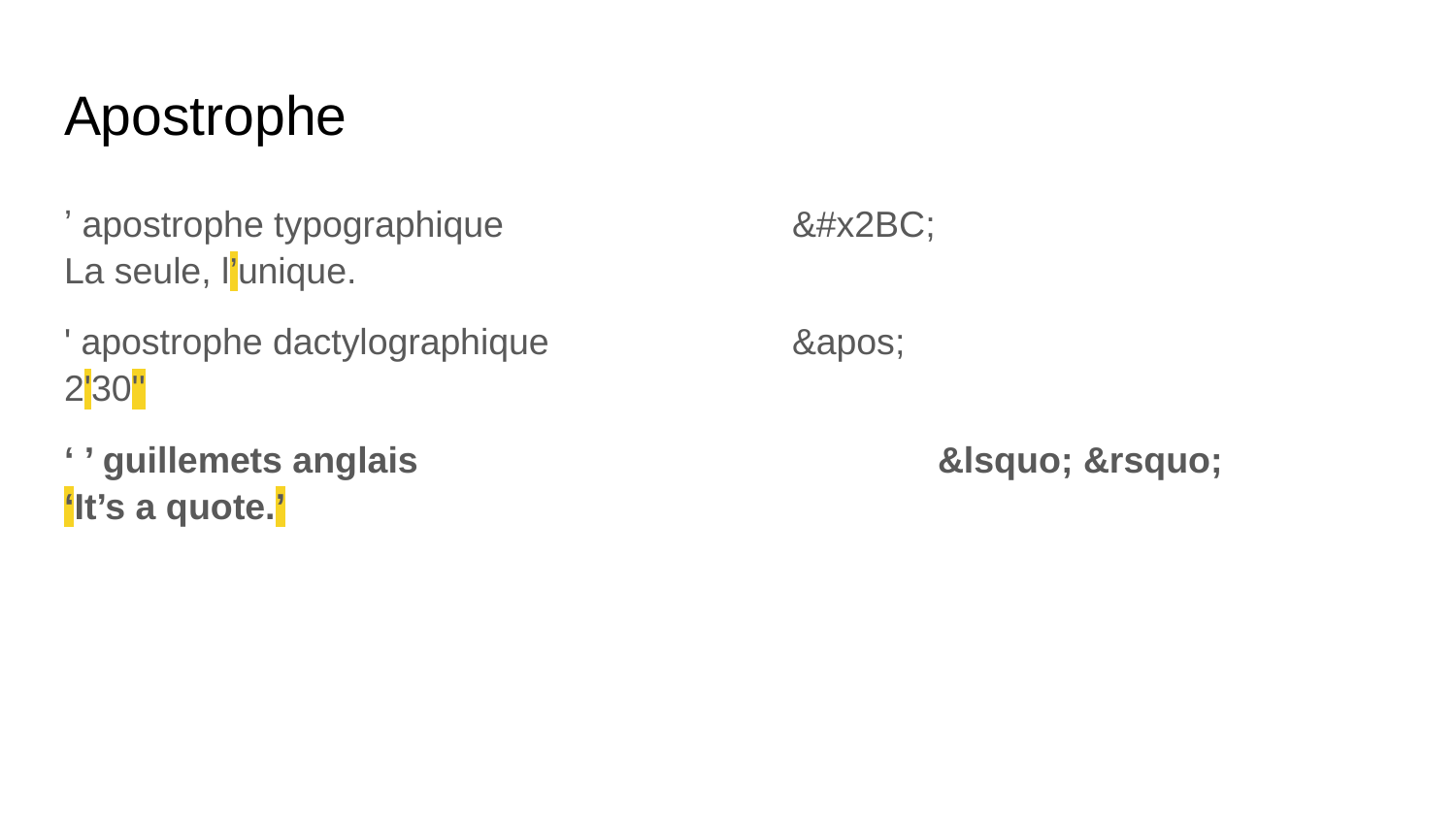

# Apostrophe
ʼ apostrophe typographique 		&#x2BC;				La seule, l’unique.
' apostrophe dactylographique		&apos;				2'30''
‘ ’ guillemets anglais				&lsquo; &rsquo;		‘It’s a quote.’